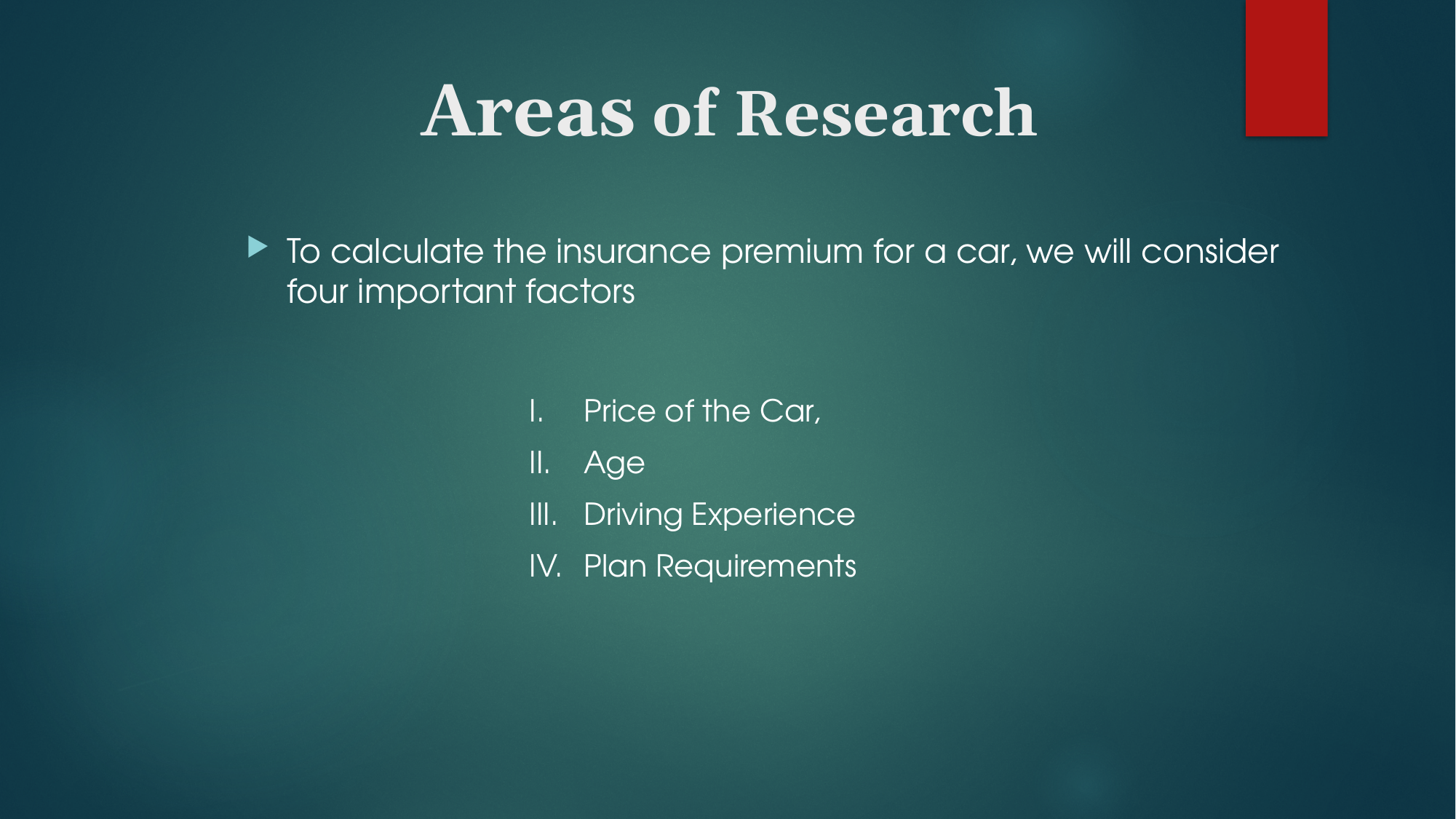

# Areas of Research

To calculate the insurance premium for a car, we will consider four important factors

Price of the Car,
Age
Driving Experience
Plan Requirements